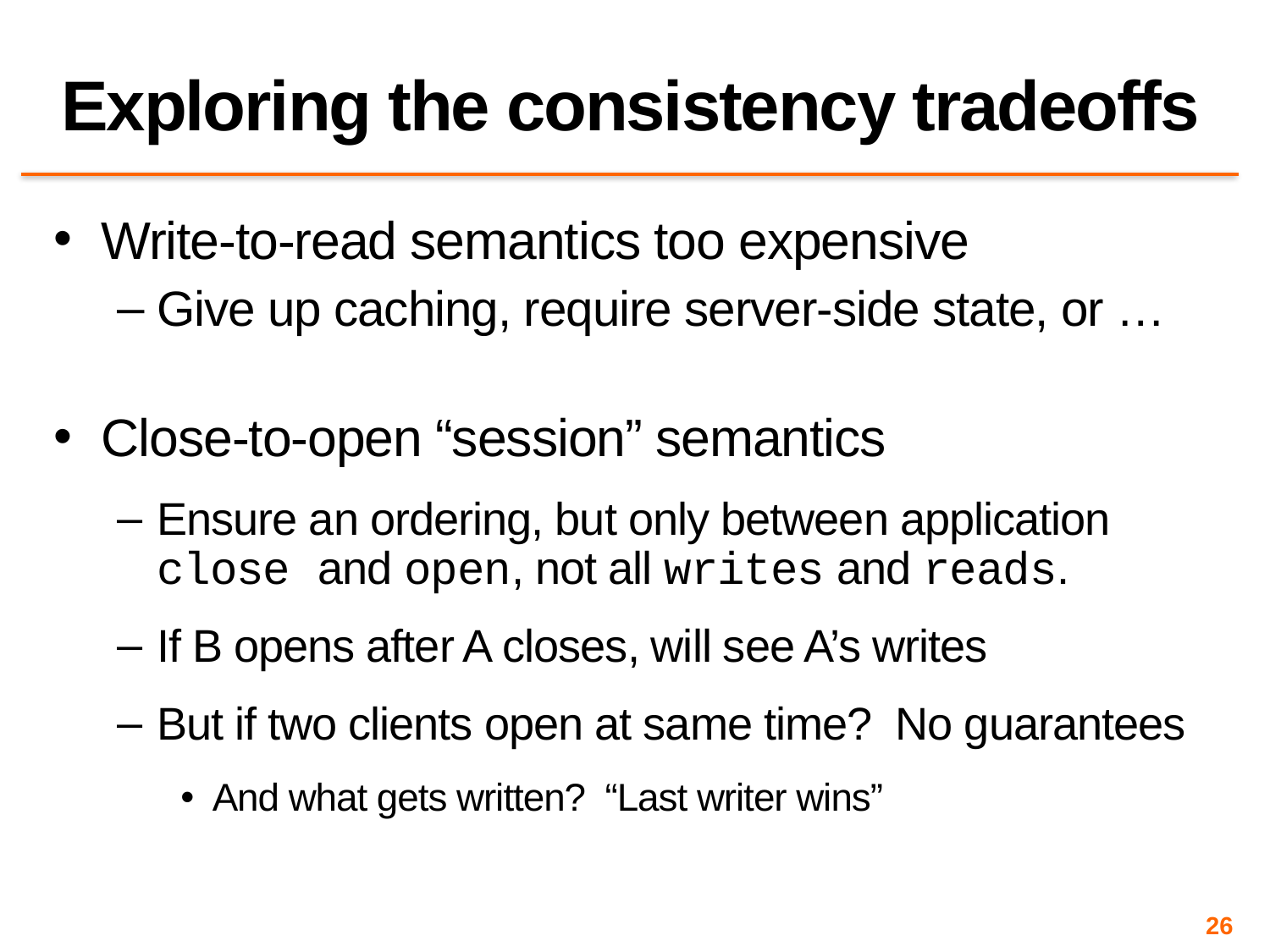

# Exploring the consistency tradeoffs
Write-to-read semantics too expensive
Give up caching, require server-side state, or …
Close-to-open “session” semantics
Ensure an ordering, but only between application close and open, not all writes and reads.
If B opens after A closes, will see A’s writes
But if two clients open at same time?  No guarantees
And what gets written?  “Last writer wins”
26